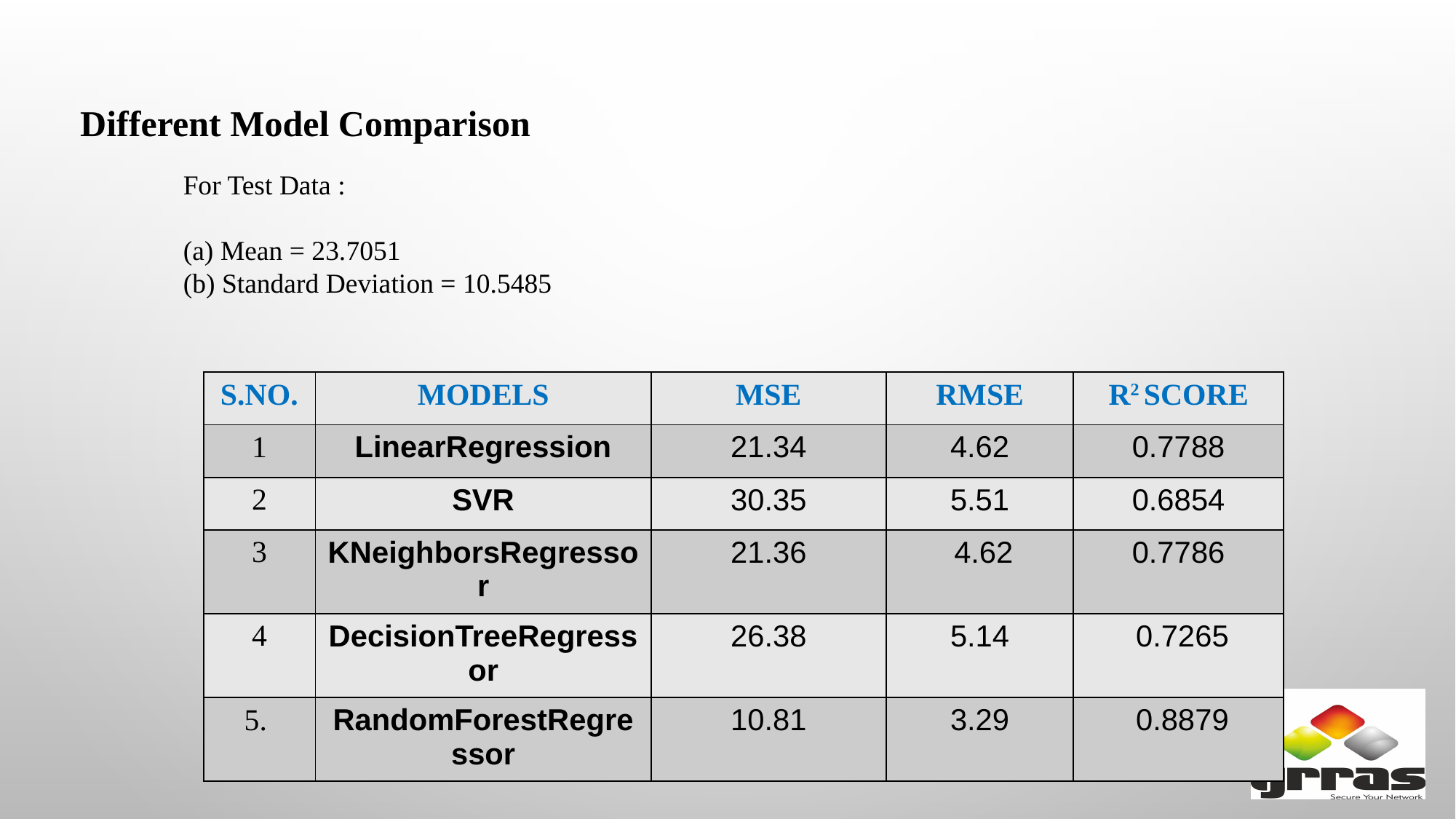

Different Model Comparison
For Test Data :

(a) Mean = 23.7051
(b) Standard Deviation = 10.5485
| S.NO. | MODELS | MSE | RMSE | R2 SCORE |
| --- | --- | --- | --- | --- |
| 1 | LinearRegression | 21.34 | 4.62 | 0.7788 |
| 2 | SVR | 30.35 | 5.51 | 0.6854 |
| 3 | KNeighborsRegressor | 21.36 | 4.62 | 0.7786 |
| 4 | DecisionTreeRegressor | 26.38 | 5.14 | 0.7265 |
| 5. | RandomForestRegressor | 10.81 | 3.29 | 0.8879 |